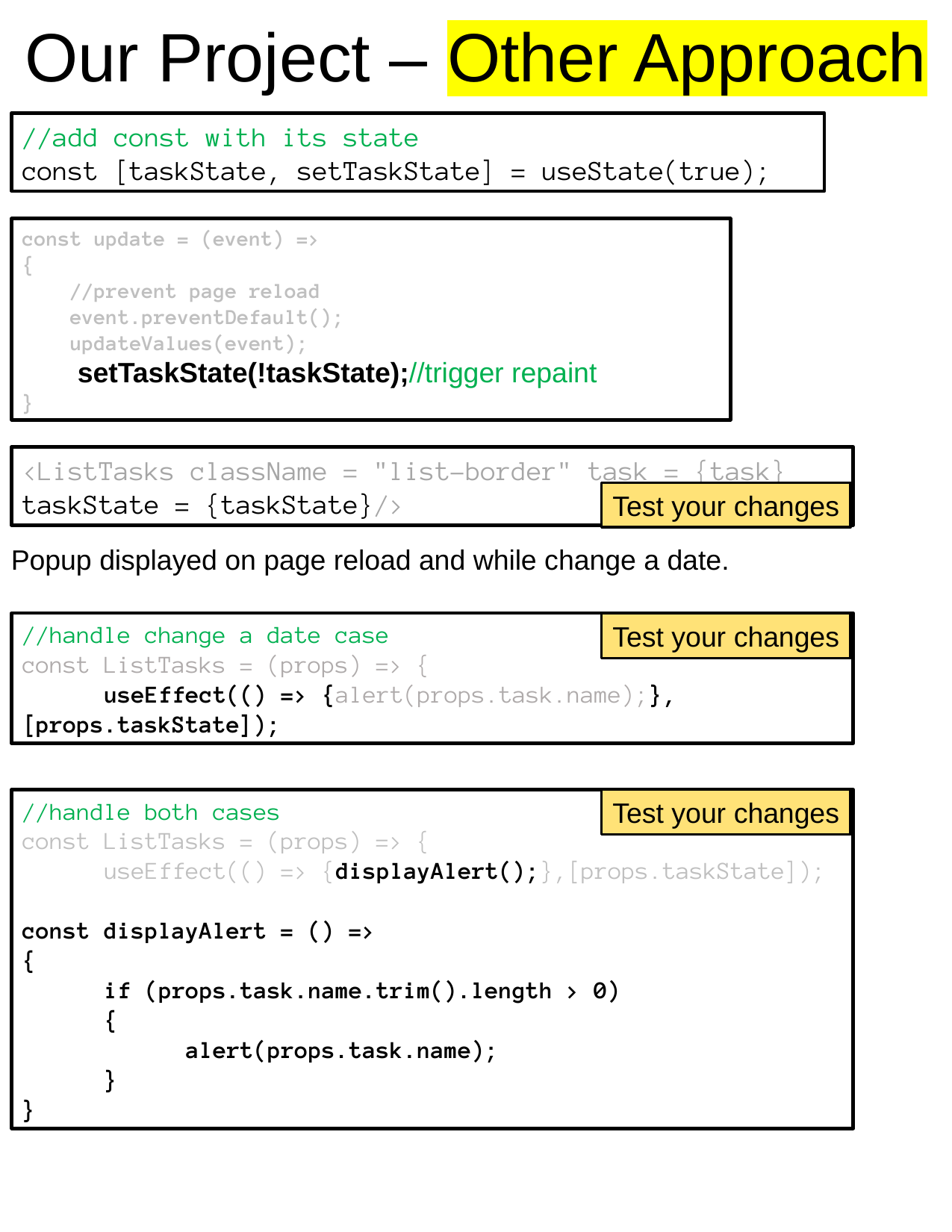

Our Project – Other Approach
//add const with its state
const [taskState, setTaskState] = useState(true);
const update = (event) =>
{
    //prevent page reload
    event.preventDefault();
    updateValues(event);
       setTaskState(!taskState);//trigger repaint
}
<ListTasks className = "list-border" task = {task} taskState = {taskState}/>
Test your changes
Popup displayed on page reload and while change a date.
//handle change a date case
const ListTasks = (props) => {
      useEffect(() => {alert(props.task.name);},[props.taskState]);
Test your changes
//handle both cases
const ListTasks = (props) => {
      useEffect(() => {displayAlert();},[props.taskState]);
const displayAlert = () =>
{
      if (props.task.name.trim().length > 0)
      {
            alert(props.task.name);
      }
}
Test your changes